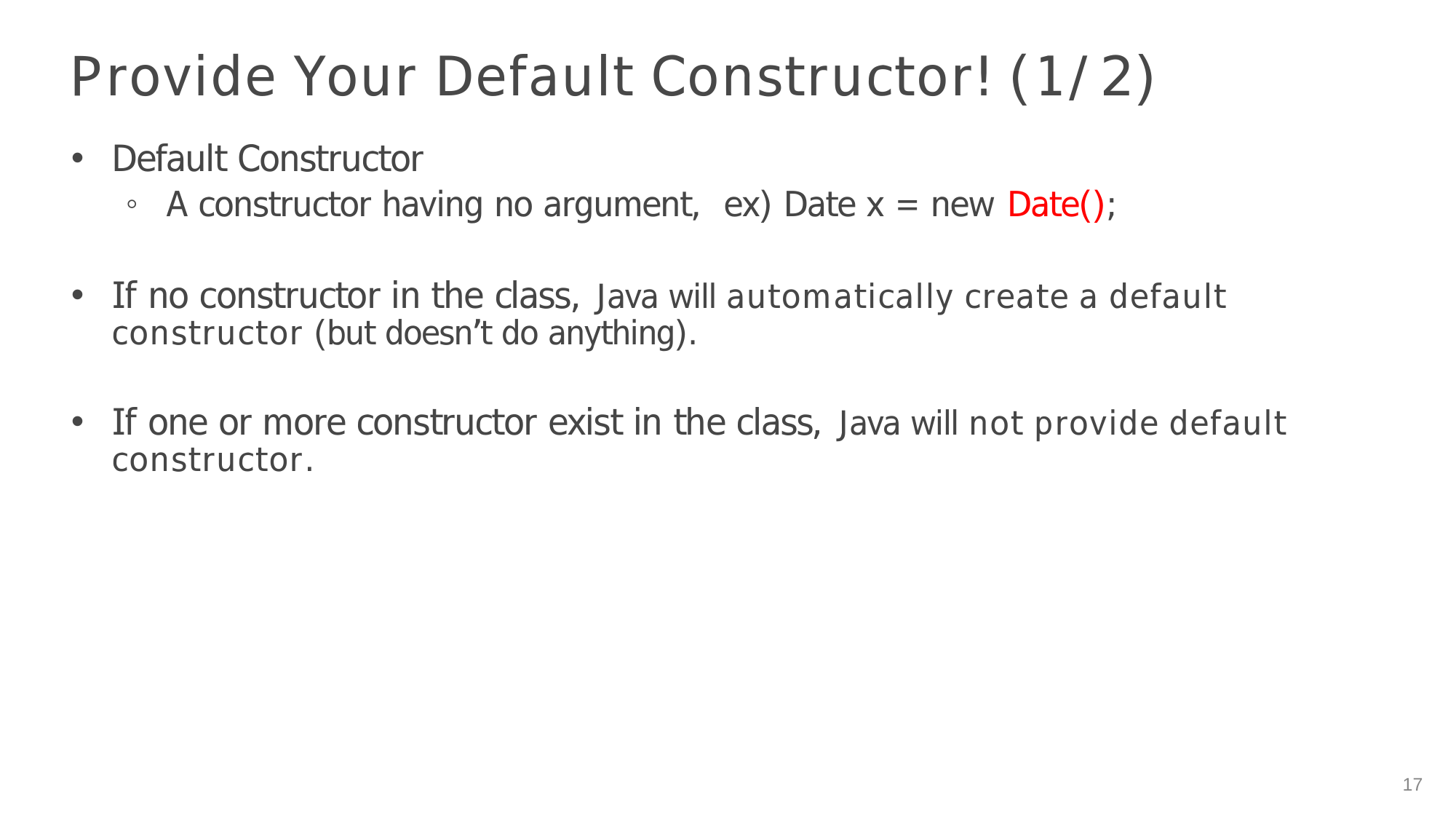

# Provide Your Default Constructor! (1/2)
Default Constructor
A constructor having no argument,  ex) Date x = new Date();

If no constructor in the class, Java will automatically create a default constructor (but doesn’t do anything).

If one or more constructor exist in the class, Java will not provide default constructor.
17